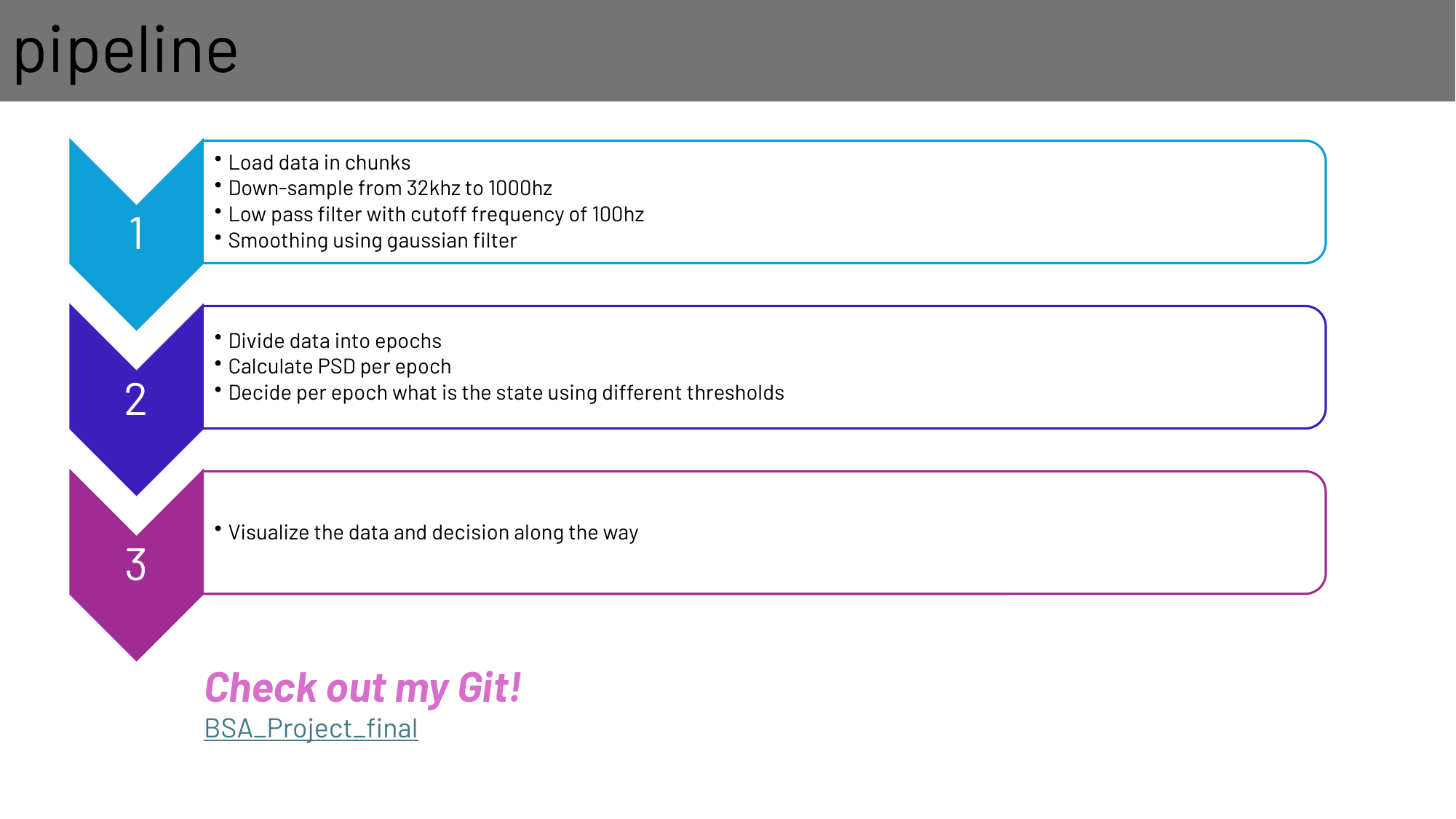

# pipeline
1
Load data in chunks
Down-sample from 32khz to 1000hz
Low pass filter with cutoff frequency of 100hz
Smoothing using gaussian filter
2
Divide data into epochs
Calculate PSD per epoch
Decide per epoch what is the state using different thresholds
3
Visualize the data and decision along the way
Check out my Git!
BSA_Project_final